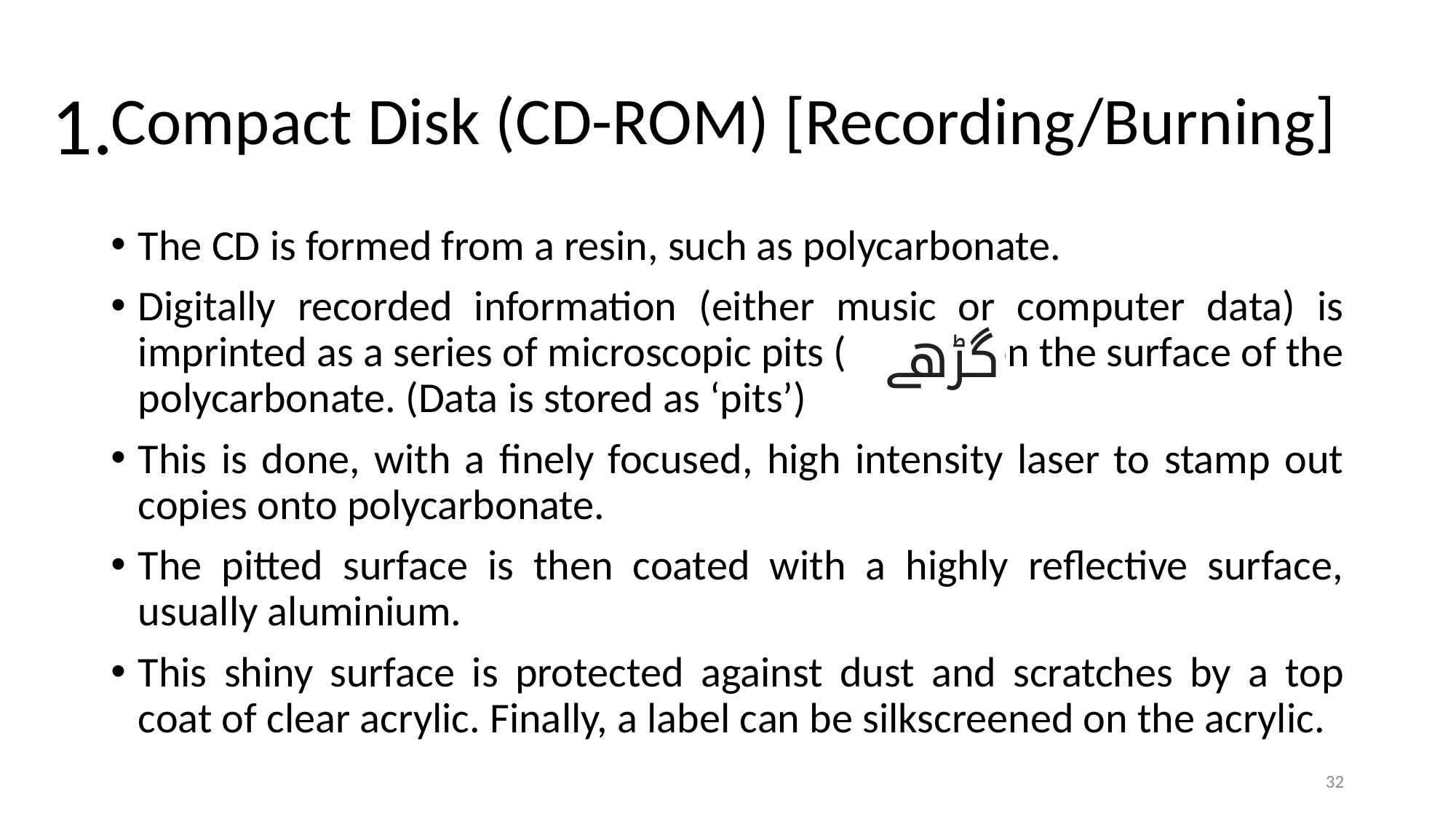

# Compact Disk (CD-ROM) [Recording/Burning]
1.
The CD is formed from a resin, such as polycarbonate.
Digitally recorded information (either music or computer data) is imprinted as a series of microscopic pits (            ) on the surface of the polycarbonate. (Data is stored as ‘pits’)
This is done, with a finely focused, high intensity laser to stamp out copies onto polycarbonate.
The pitted surface is then coated with a highly reflective surface, usually aluminium.
This shiny surface is protected against dust and scratches by a top coat of clear acrylic. Finally, a label can be silkscreened on the acrylic.

گڑھے
32